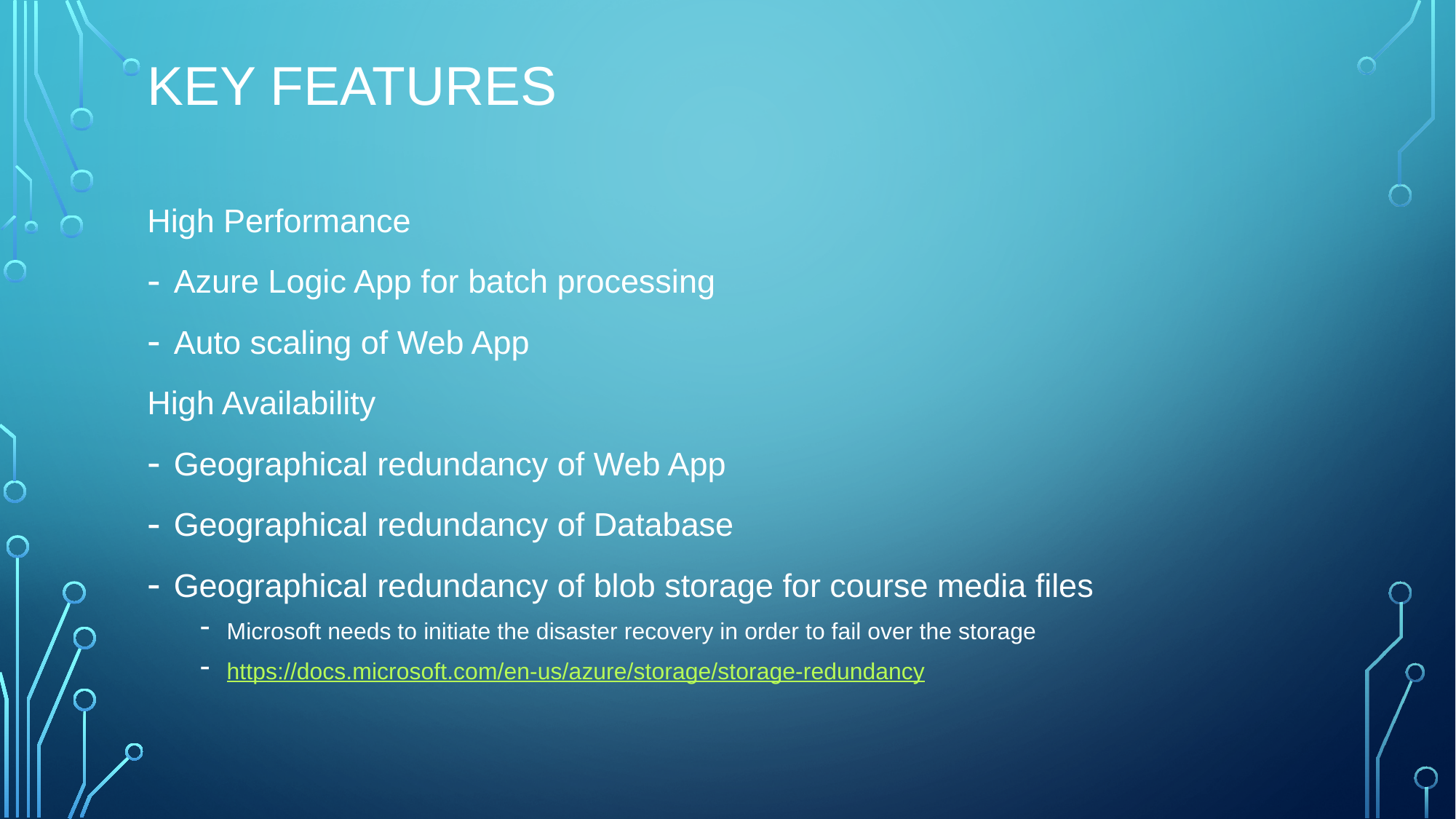

# Key features
High Performance
Azure Logic App for batch processing
Auto scaling of Web App
High Availability
Geographical redundancy of Web App
Geographical redundancy of Database
Geographical redundancy of blob storage for course media files
Microsoft needs to initiate the disaster recovery in order to fail over the storage
https://docs.microsoft.com/en-us/azure/storage/storage-redundancy